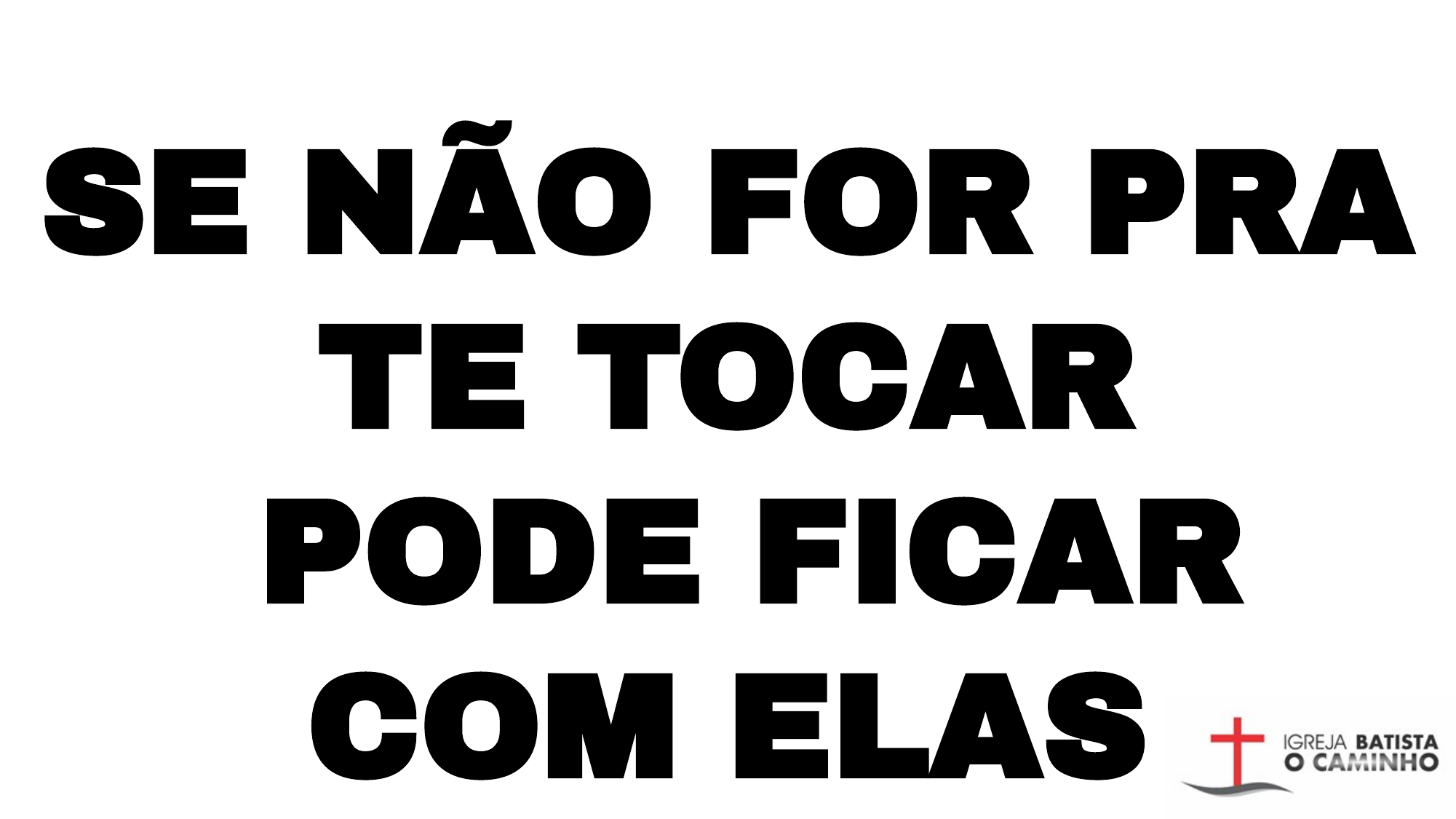

# SE NÃO FOR PRA TE TOCAR PODE FICAR COM ELAS